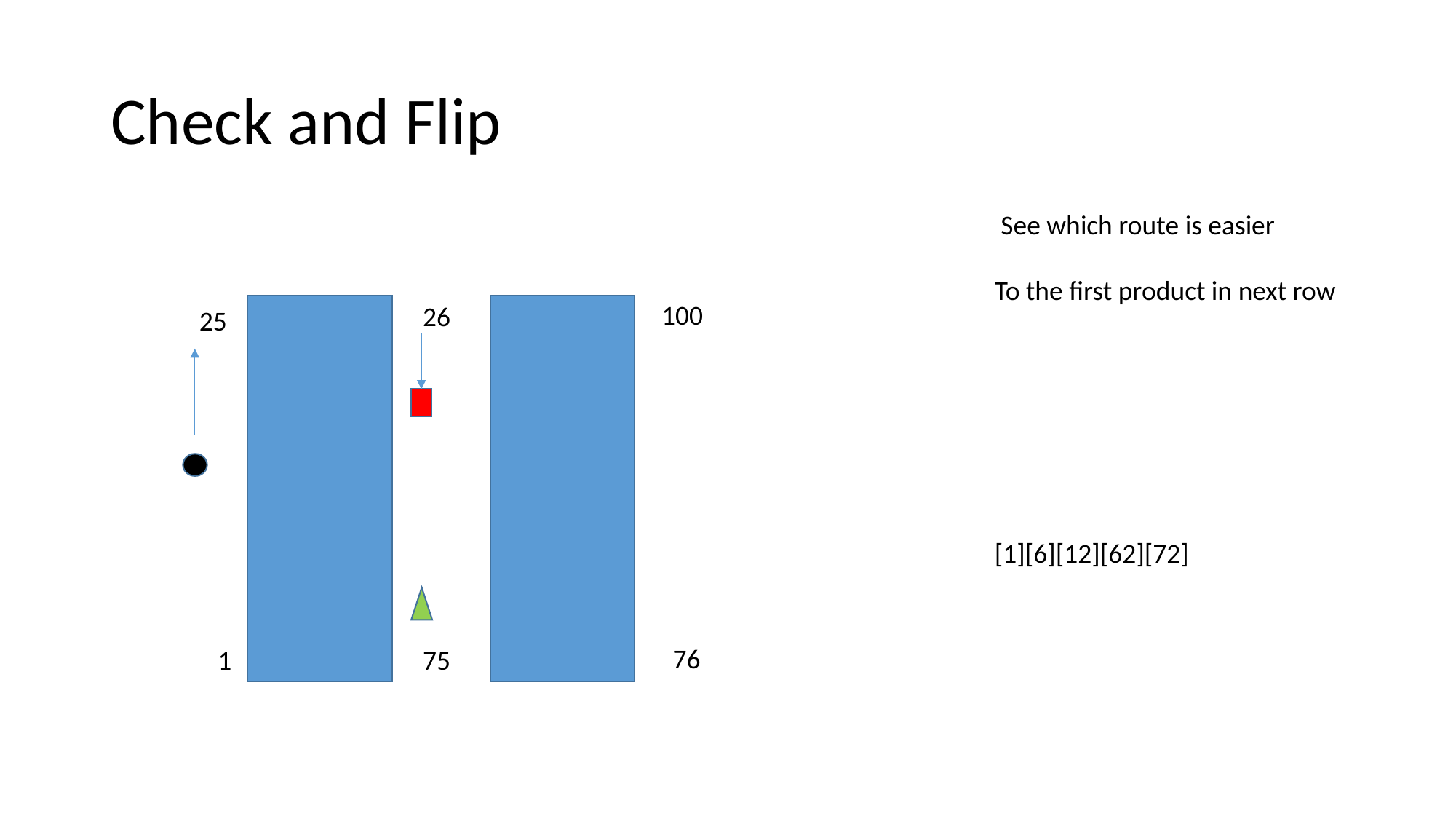

Check and Flip
 See which route is easier

To the first product in next row

100
26

25

[1][6][12][62][72]

76
1
75